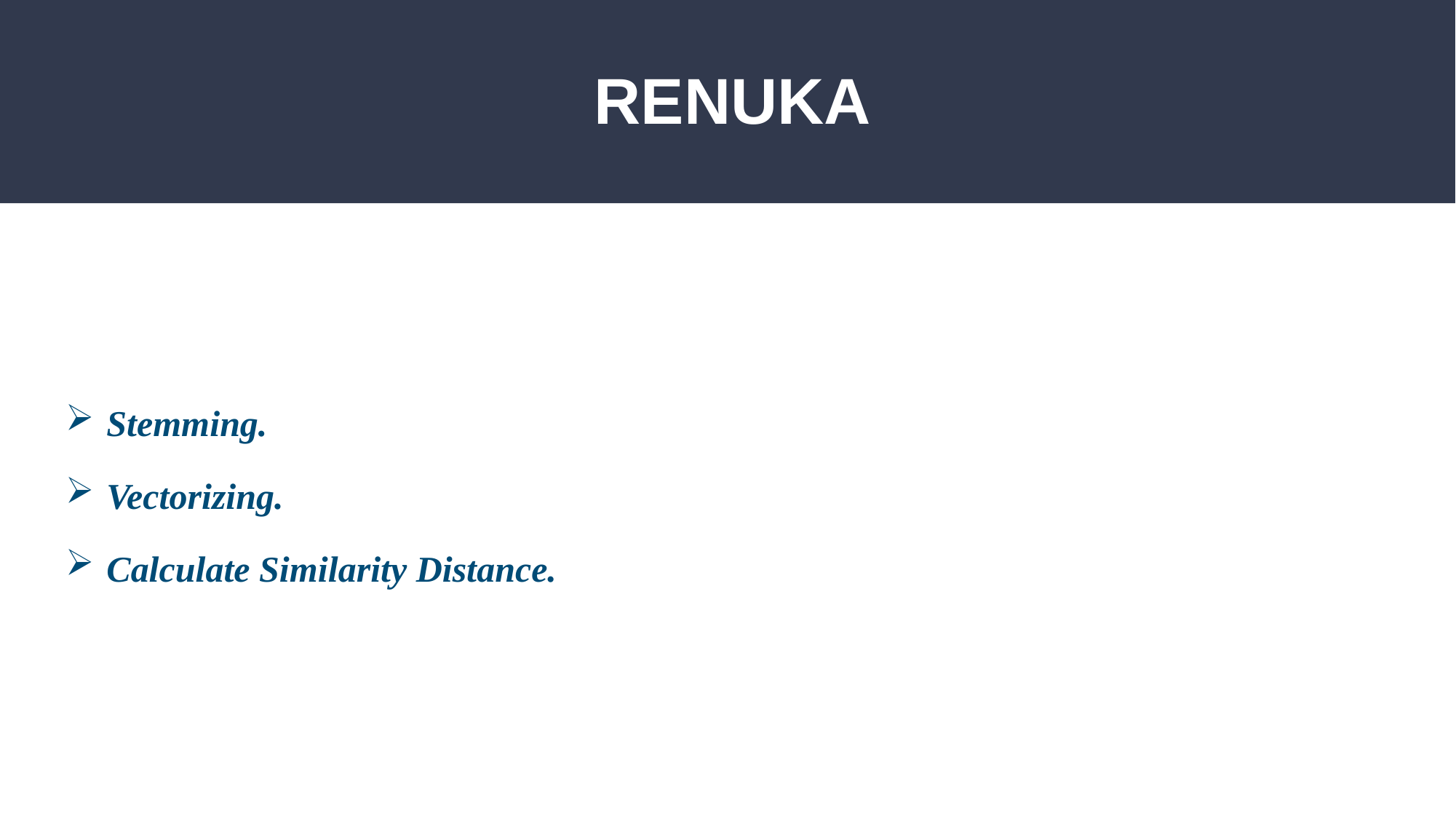

# RENUKA
Stemming.
Vectorizing.
Calculate Similarity Distance.